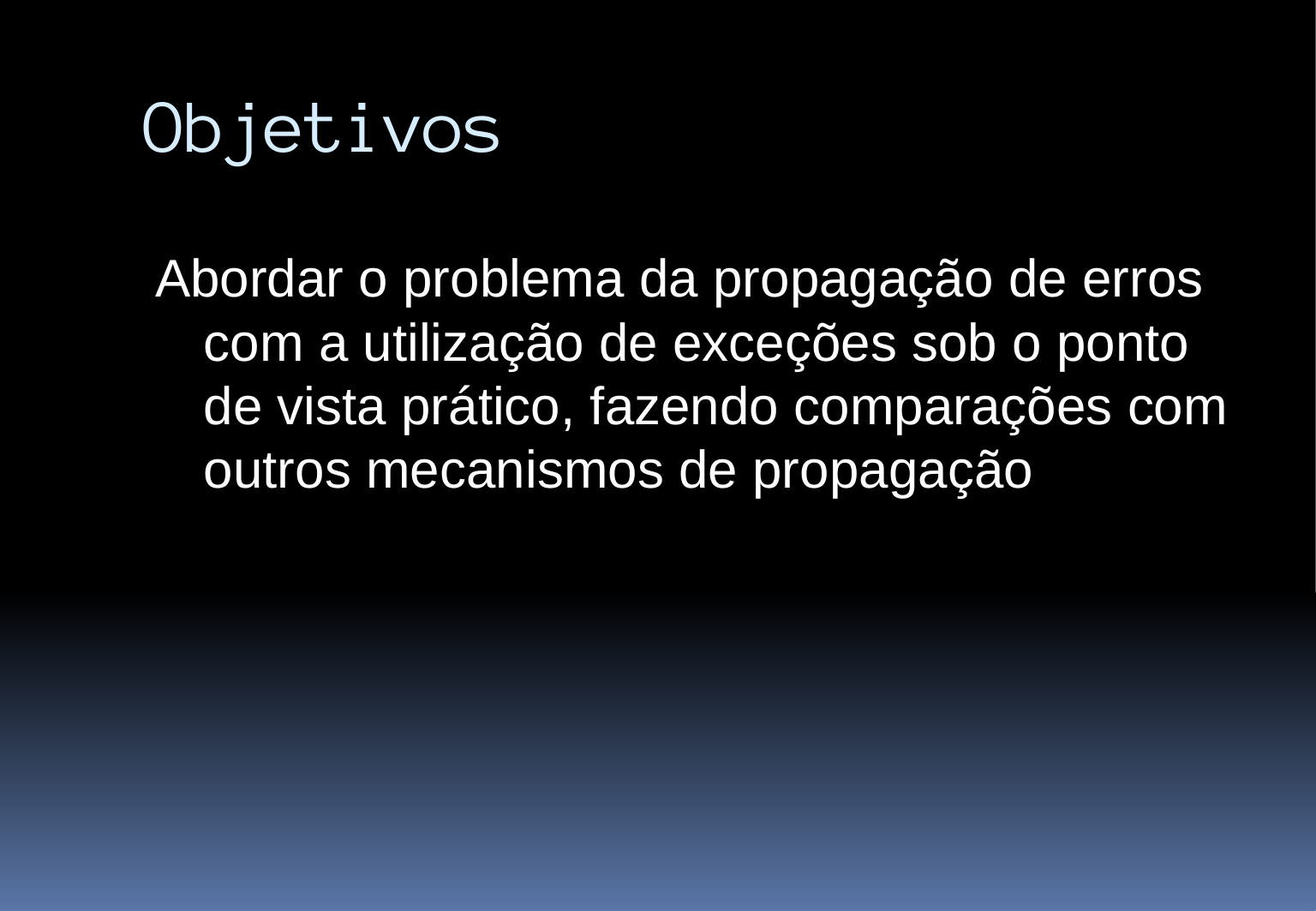

# Objetivos
Abordar o problema da propagação de erros com a utilização de exceções sob o ponto de vista prático, fazendo comparações com outros mecanismos de propagação